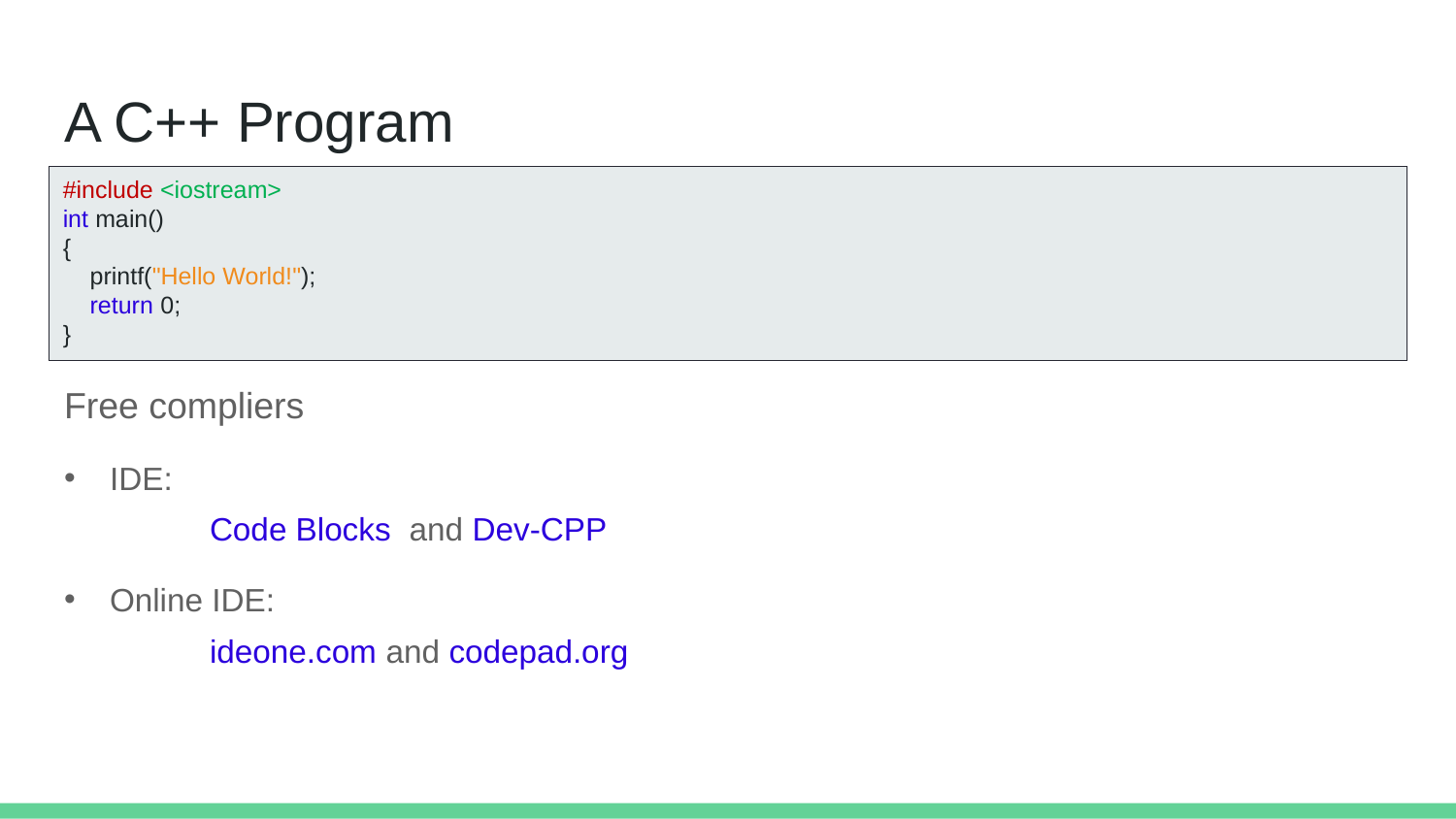

# A C++ Program
#include <iostream>
int main()
{
    printf("Hello World!");
    return 0;
}

Free compliers
IDE:
	Code Blocks  and Dev-CPP
Online IDE:
	ideone.com and codepad.org